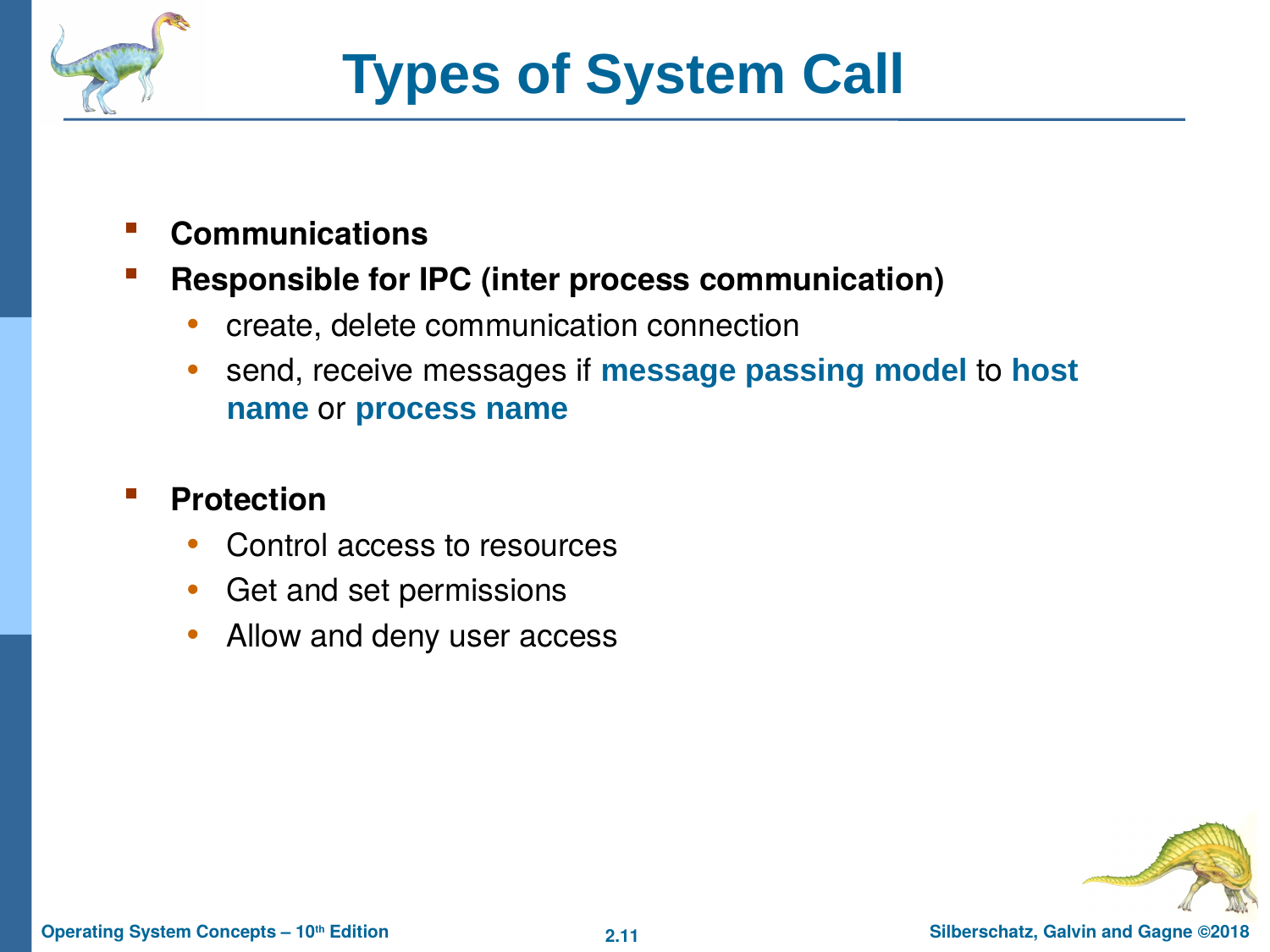

# Types of System Call

Communications
Responsible for IPC (inter process communication)
create, delete communication connection
send, receive messages if message passing model to host name or process name

Protection
Control access to resources
Get and set permissions
Allow and deny user access